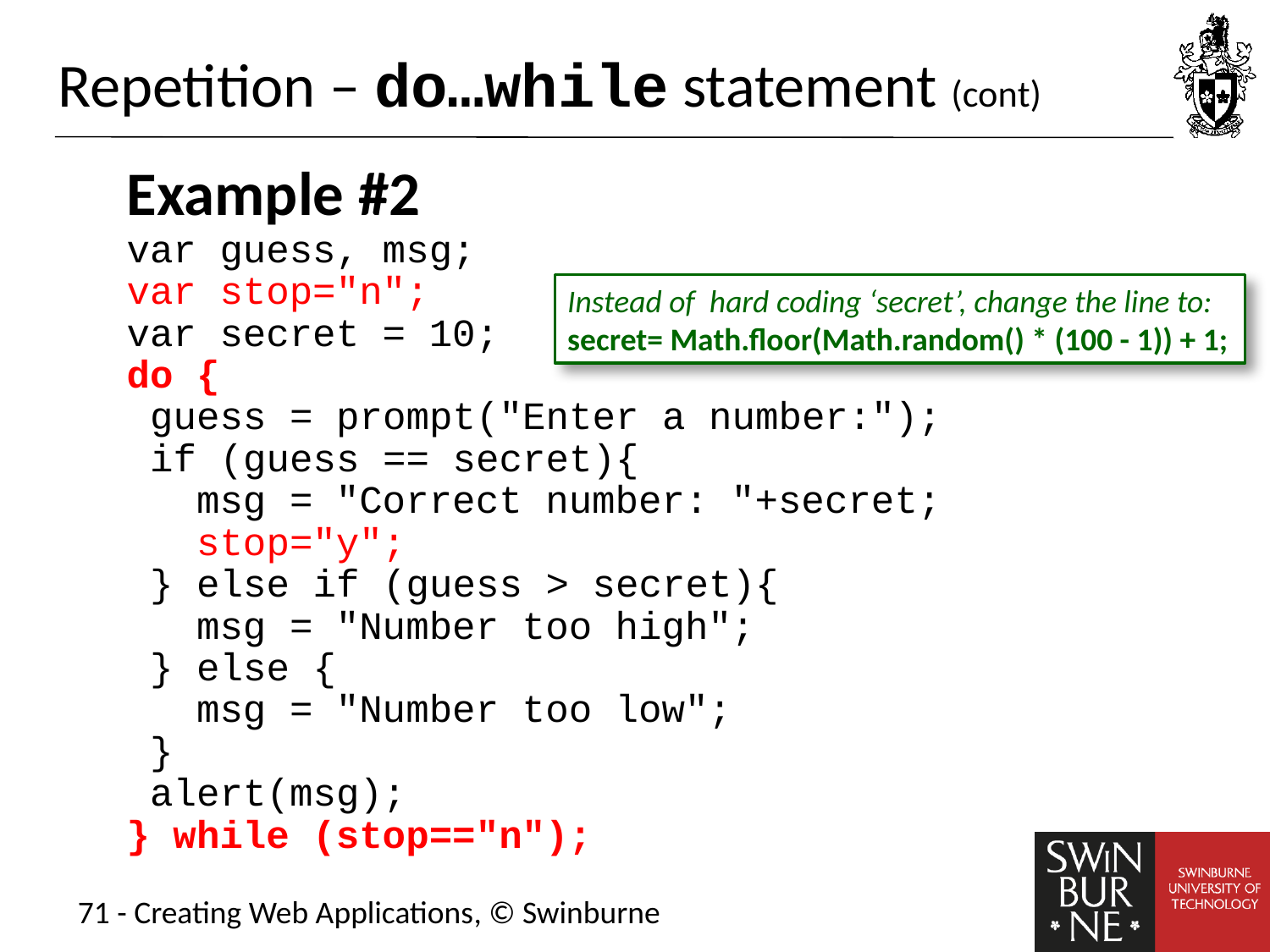

# Repetition – do…while statement (cont)
Example #2
var guess, msg;
var stop="n";
var secret = 10;
do {
 guess = prompt("Enter a number:");
 if (guess == secret){
   msg = "Correct number: "+secret;
   stop="y";
 } else if (guess > secret){
   msg = "Number too high";
 } else {
   msg = "Number too low";
 }
 alert(msg);
} while (stop=="n");
Instead of  hard coding ‘secret’, change the line to:
secret= Math.floor(Math.random() * (100 - 1)) + 1;